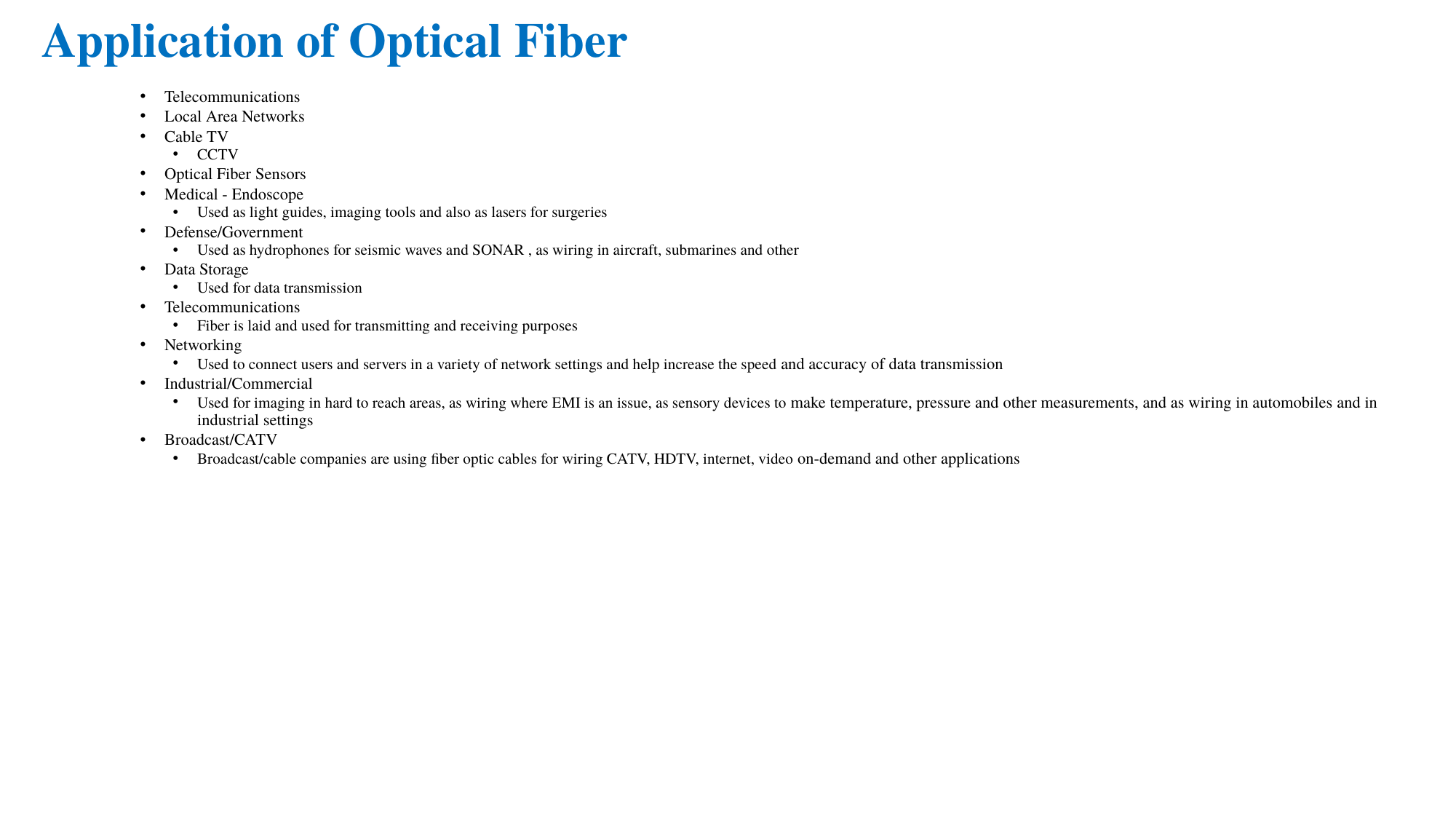

# Application of Optical Fiber
Telecommunications
Local Area Networks
Cable TV
CCTV
Optical Fiber Sensors
Medical - Endoscope
Used as light guides, imaging tools and also as lasers for surgeries
Defense/Government
Used as hydrophones for seismic waves and SONAR , as wiring in aircraft, submarines and other
Data Storage
Used for data transmission
Telecommunications
Fiber is laid and used for transmitting and receiving purposes
Networking
Used to connect users and servers in a variety of network settings and help increase the speed and accuracy of data transmission
Industrial/Commercial
Used for imaging in hard to reach areas, as wiring where EMI is an issue, as sensory devices to make temperature, pressure and other measurements, and as wiring in automobiles and in industrial settings
Broadcast/CATV
Broadcast/cable companies are using fiber optic cables for wiring CATV, HDTV, internet, video on-demand and other applications